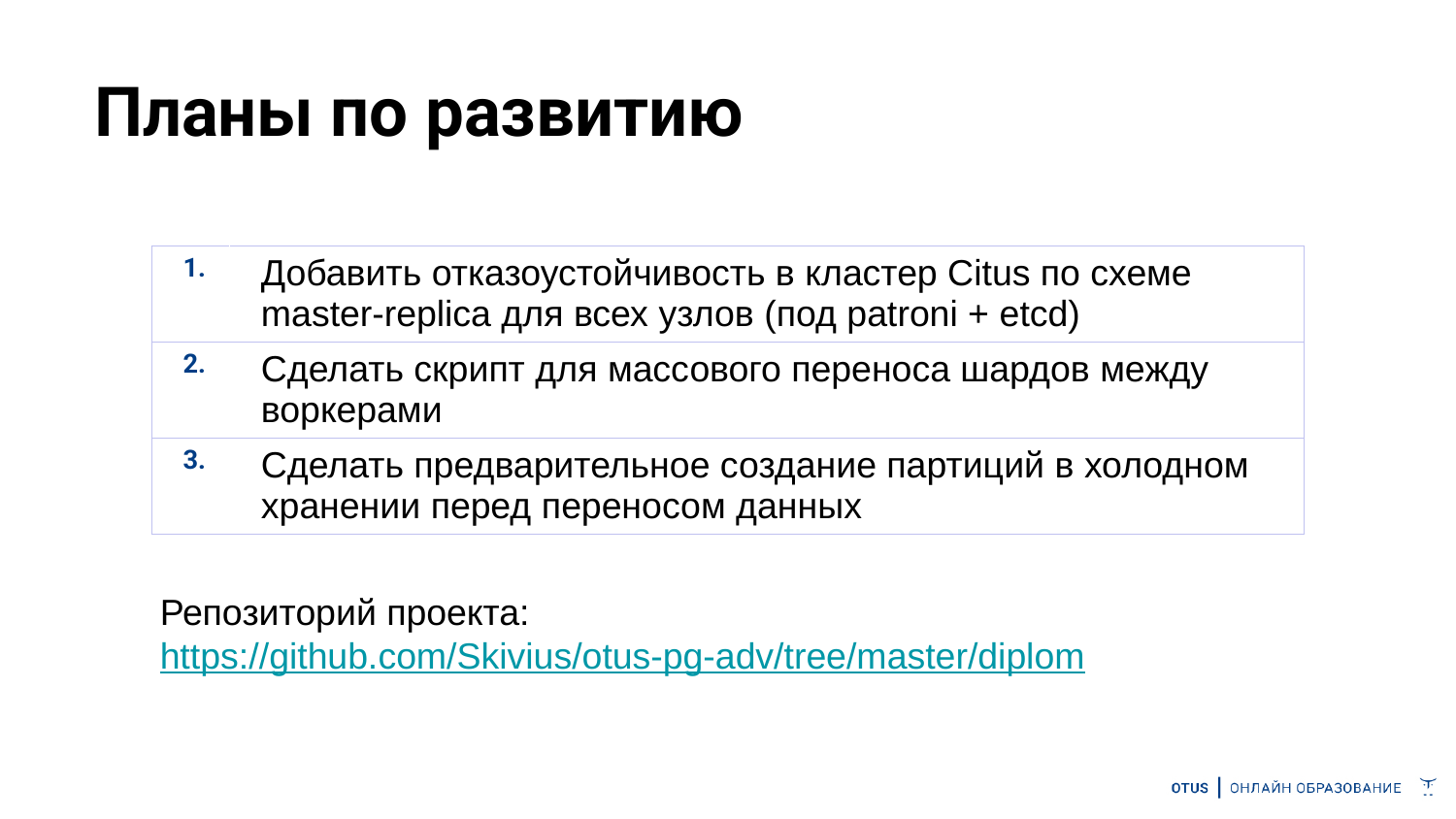

# Планы по развитию

| 1. | Добавить отказоустойчивость в кластер Citus по схеме master-replica для всех узлов (под patroni + etcd) |
| --- | --- |
| 2. | Сделать скрипт для массового переноса шардов между воркерами |
| 3. | Сделать предварительное создание партиций в холодном хранении перед переносом данных |
Репозиторий проекта:
https://github.com/Skivius/otus-pg-adv/tree/master/diplom